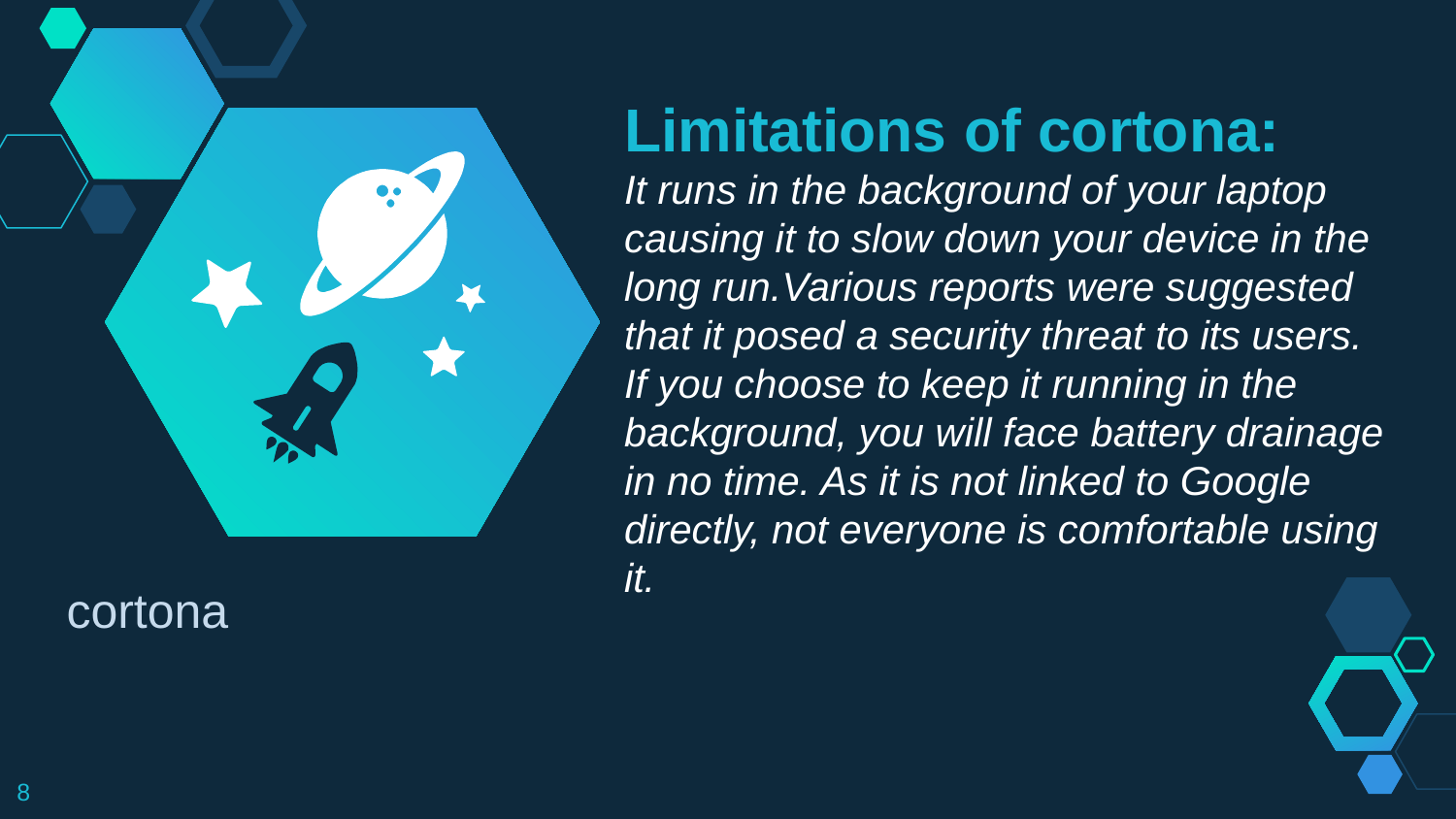

Limitations of cortona:
It runs in the background of your laptop causing it to slow down your device in the long run.Various reports were suggested that it posed a security threat to its users. If you choose to keep it running in the background, you will face battery drainage in no time. As it is not linked to Google directly, not everyone is comfortable using it.

cortona
8